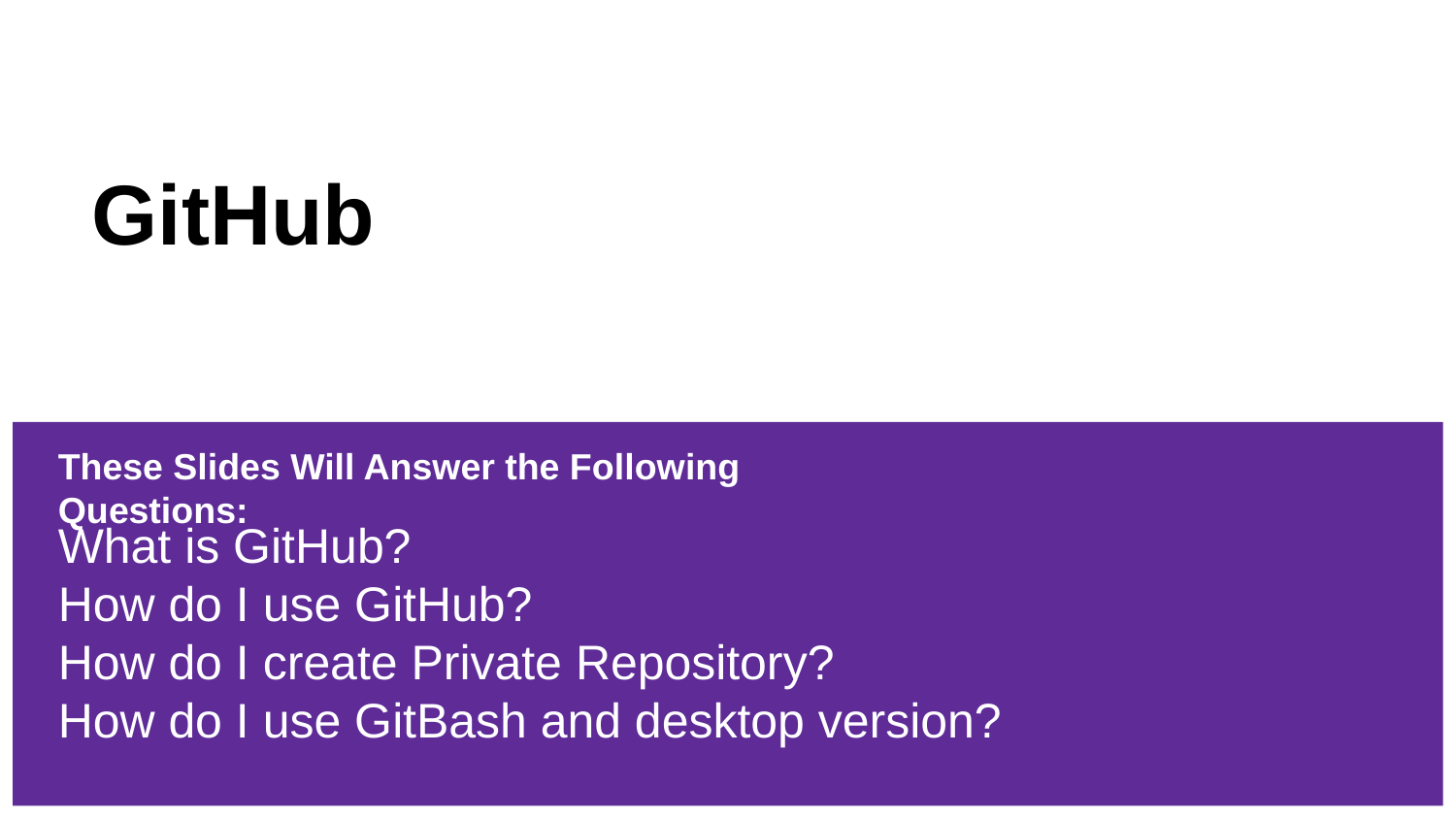

# GitHub
These Slides Will Answer the Following Questions:
What is GitHub?
How do I use GitHub?
How do I create Private Repository?
How do I use GitBash and desktop version?